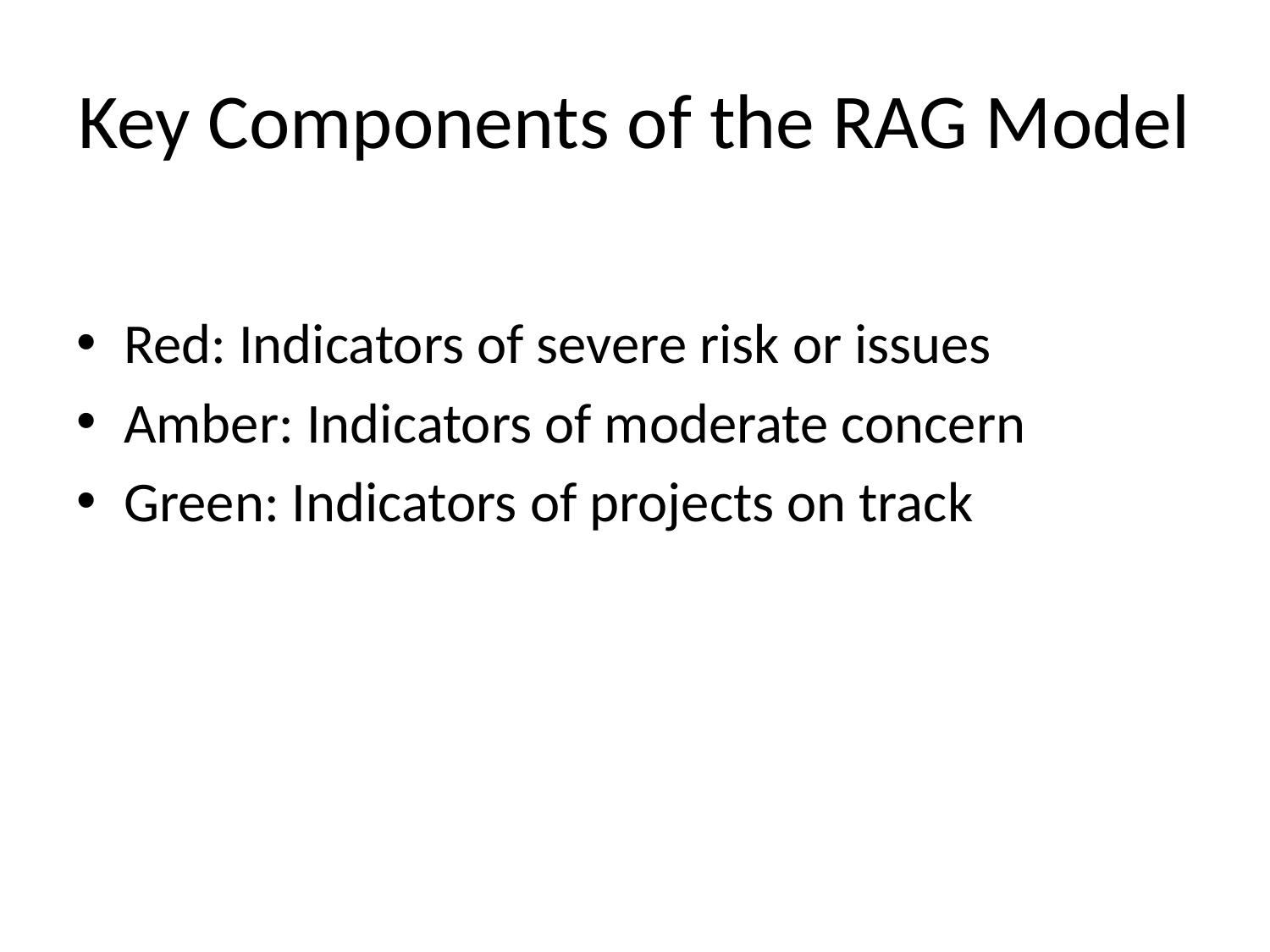

# Key Components of the RAG Model

Red: Indicators of severe risk or issues
Amber: Indicators of moderate concern
Green: Indicators of projects on track